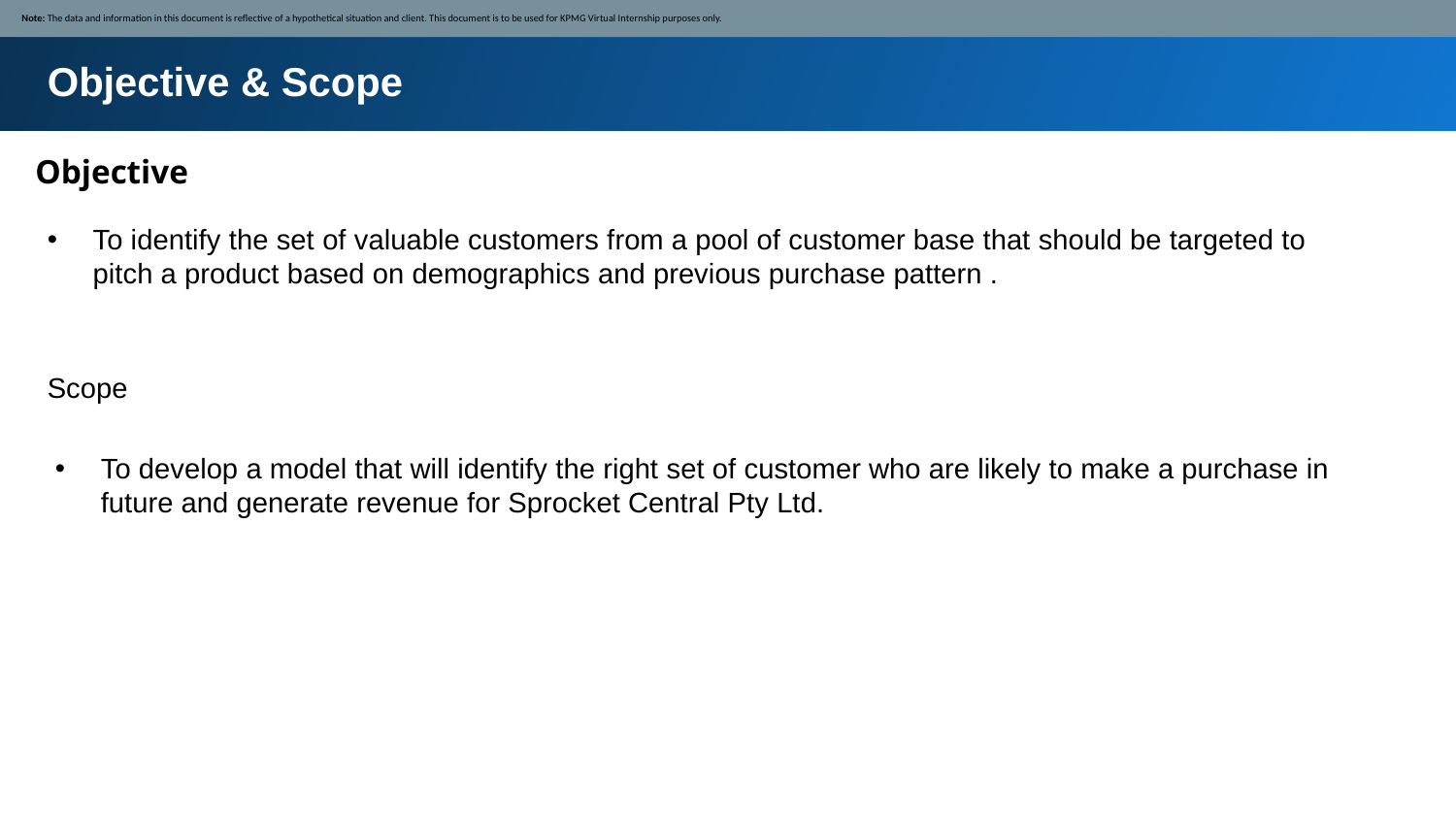

Note: The data and information in this document is reflective of a hypothetical situation and client. This document is to be used for KPMG Virtual Internship purposes only.
Objective & Scope
Objective
To identify the set of valuable customers from a pool of customer base that should be targeted to pitch a product based on demographics and previous purchase pattern .
Scope
To develop a model that will identify the right set of customer who are likely to make a purchase in future and generate revenue for Sprocket Central Pty Ltd.